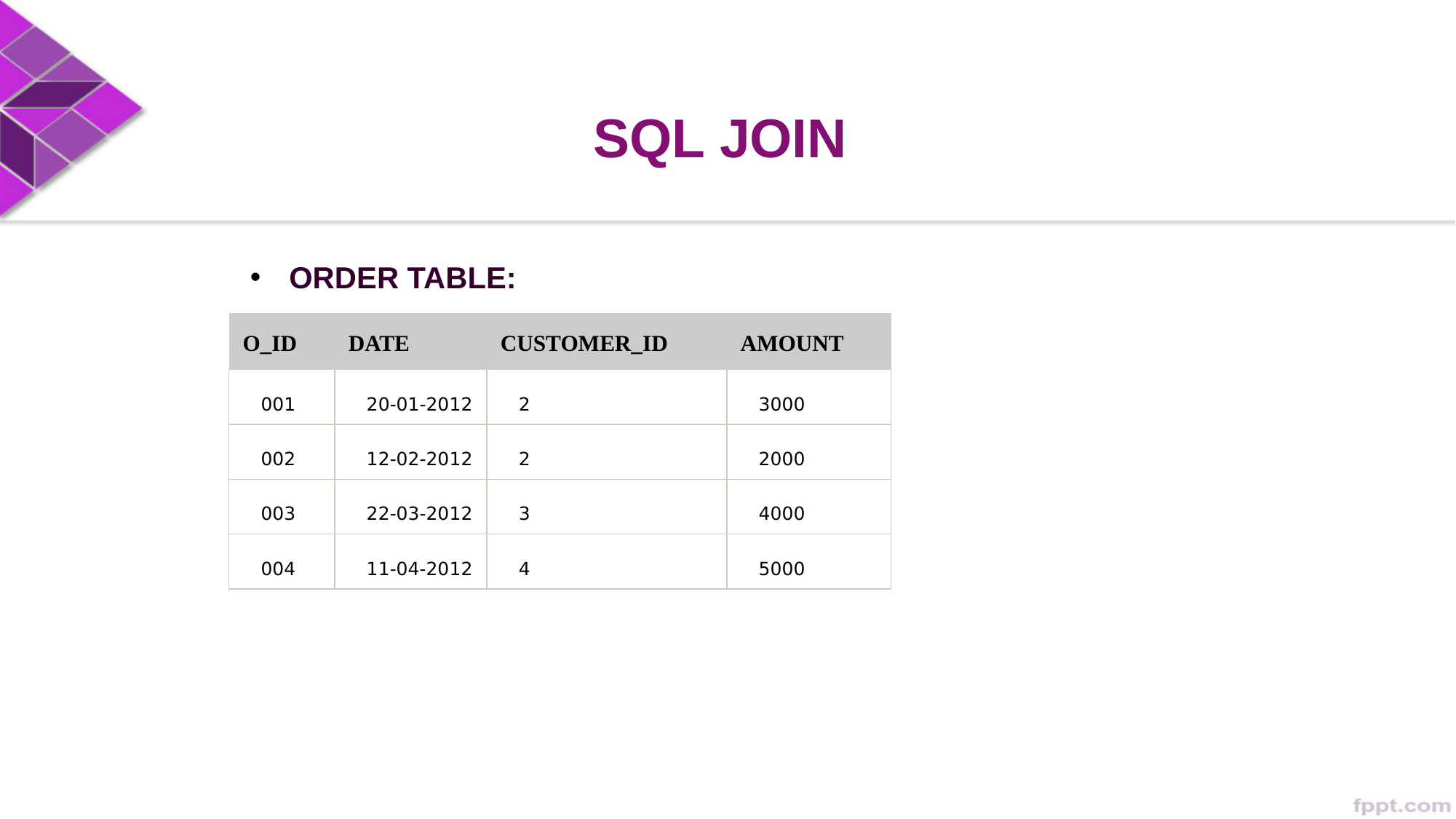

# SQL JOIN
ORDER TABLE:
| O\_ID | DATE | CUSTOMER\_ID | AMOUNT |
| --- | --- | --- | --- |
| 001 | 20-01-2012 | 2 | 3000 |
| 002 | 12-02-2012 | 2 | 2000 |
| 003 | 22-03-2012 | 3 | 4000 |
| 004 | 11-04-2012 | 4 | 5000 |